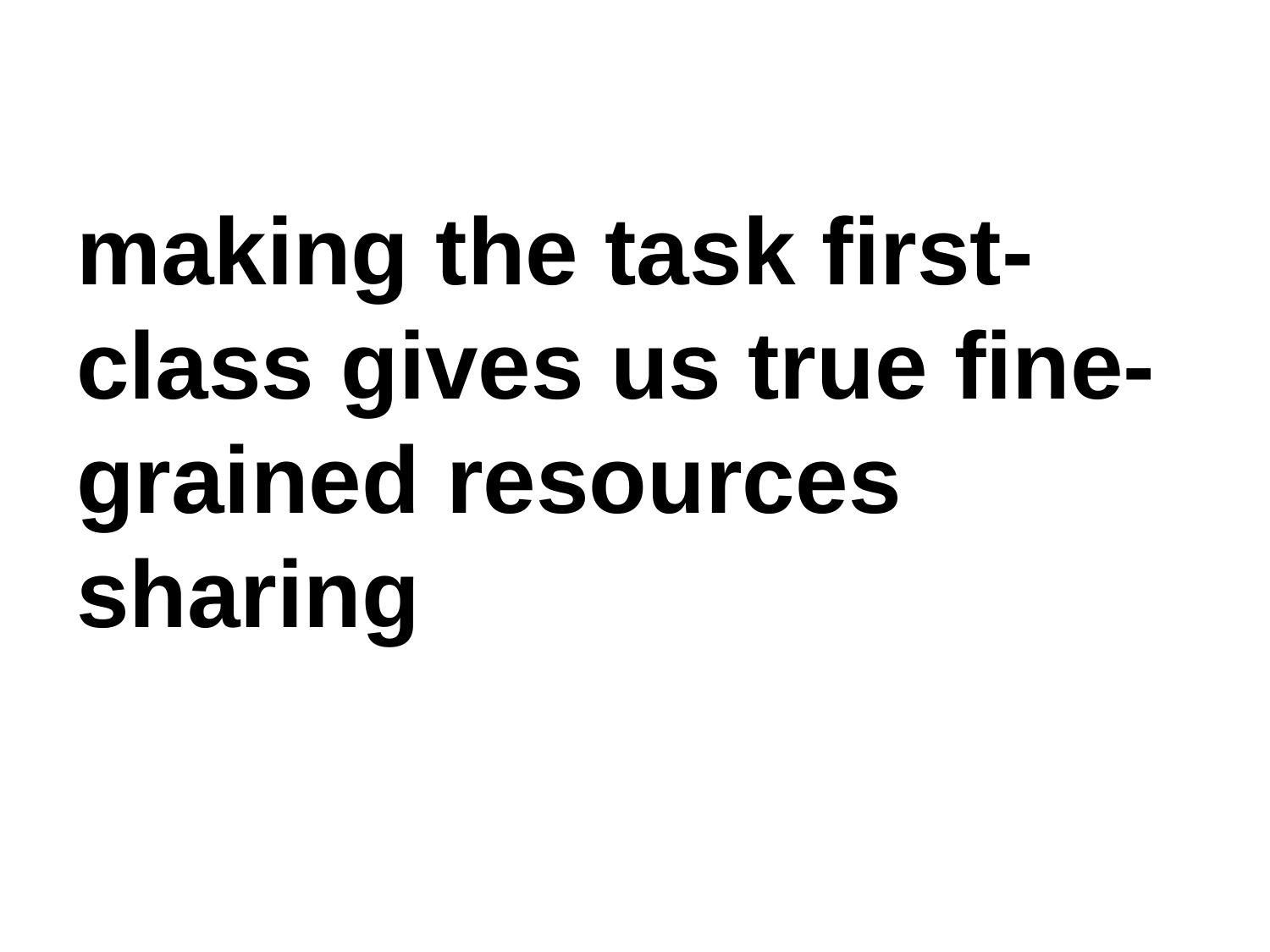

# making the task first-class gives us true fine-grained resources sharing